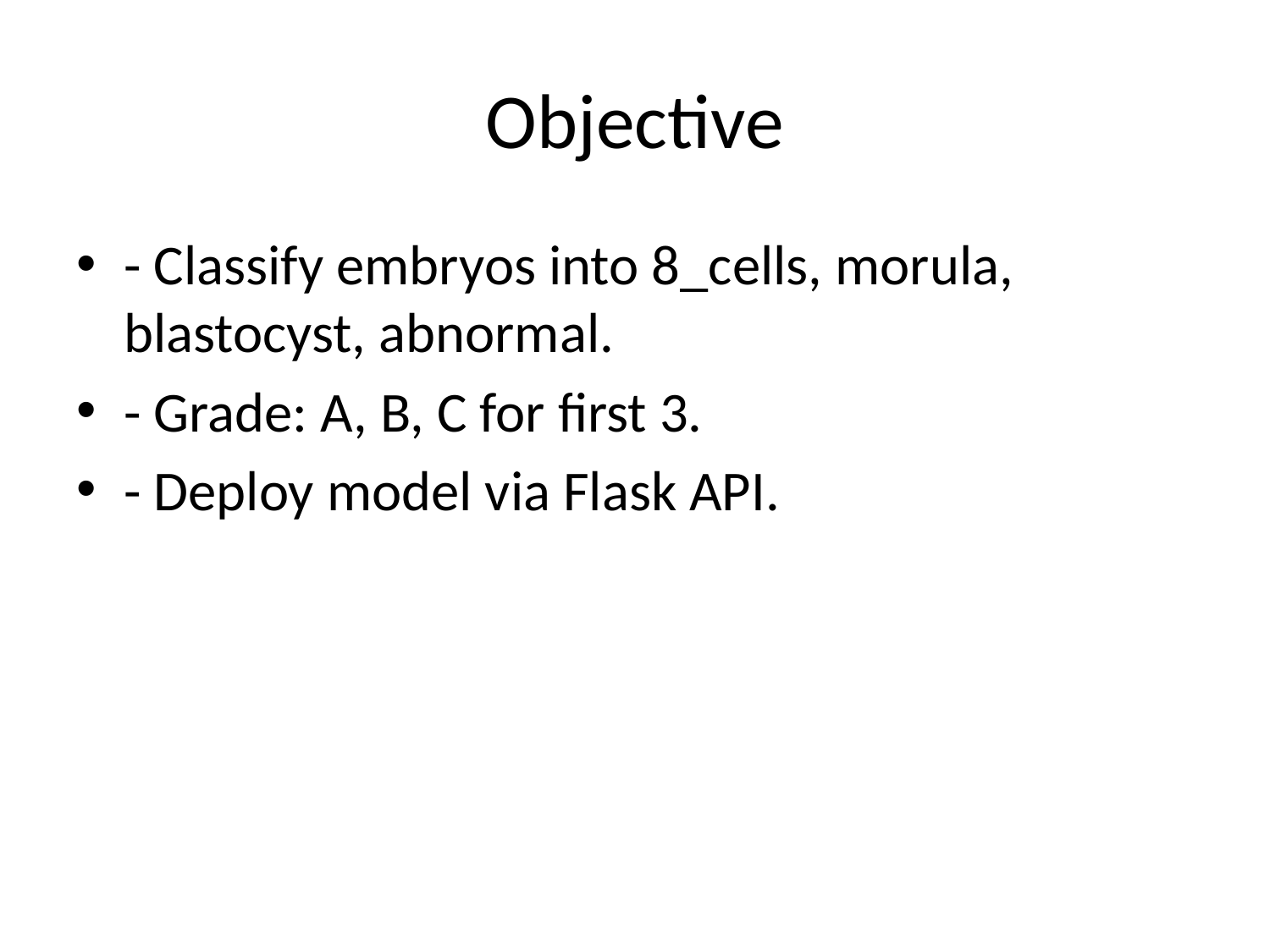

# Objective
- Classify embryos into 8_cells, morula, blastocyst, abnormal.
- Grade: A, B, C for first 3.
- Deploy model via Flask API.